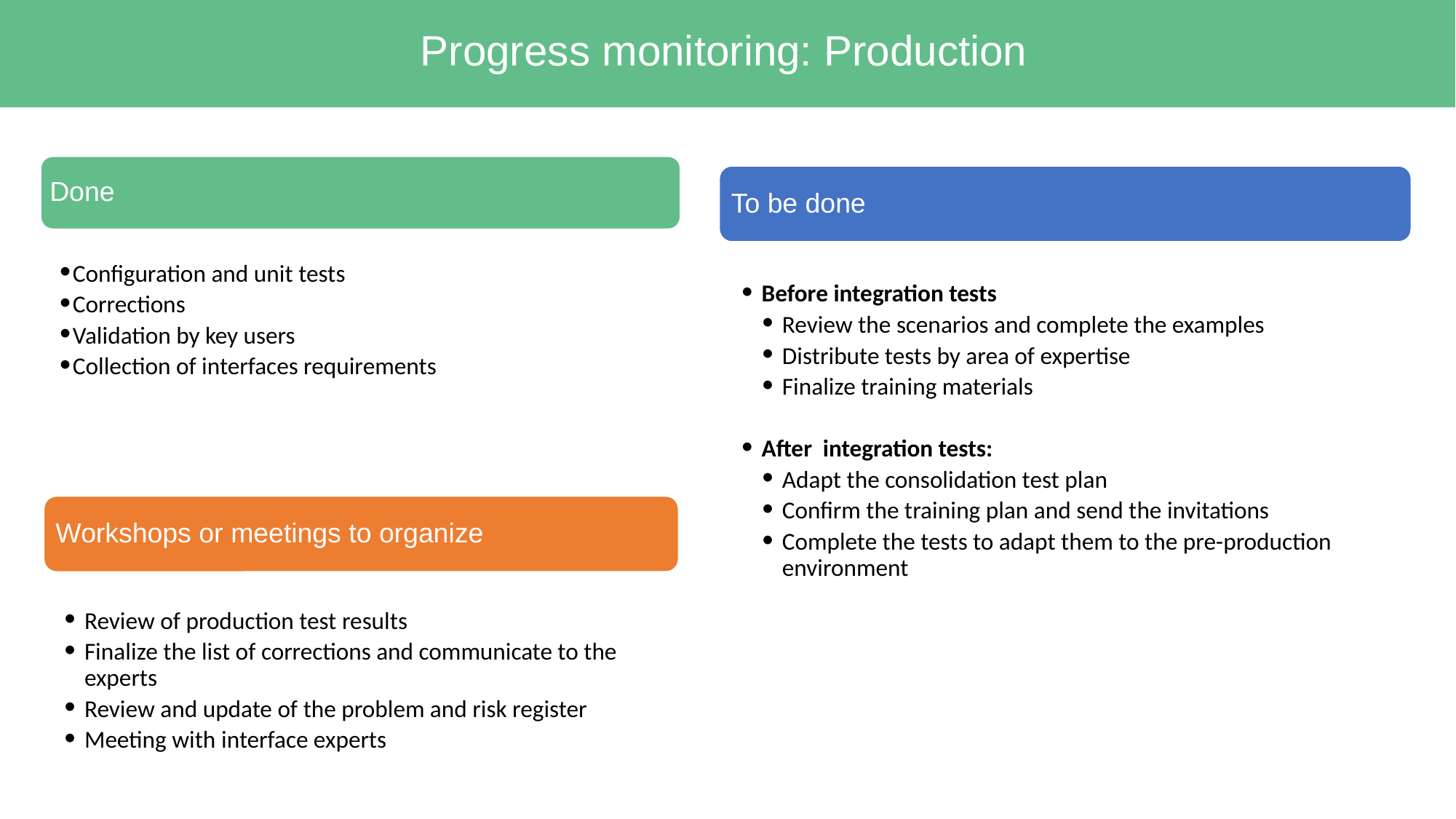

# Progress monitoring: Production

Done

To be done

Before integration tests
Review the scenarios and complete the examples
Distribute tests by area of expertise
Finalize training materials

After  integration tests:
Adapt the consolidation test plan
Confirm the training plan and send the invitations
Complete the tests to adapt them to the pre-production environment

Configuration and unit tests
Corrections
Validation by key users
Collection of interfaces requirements

Workshops or meetings to organize

Review of production test results
Finalize the list of corrections and communicate to the experts
Review and update of the problem and risk register
Meeting with interface experts